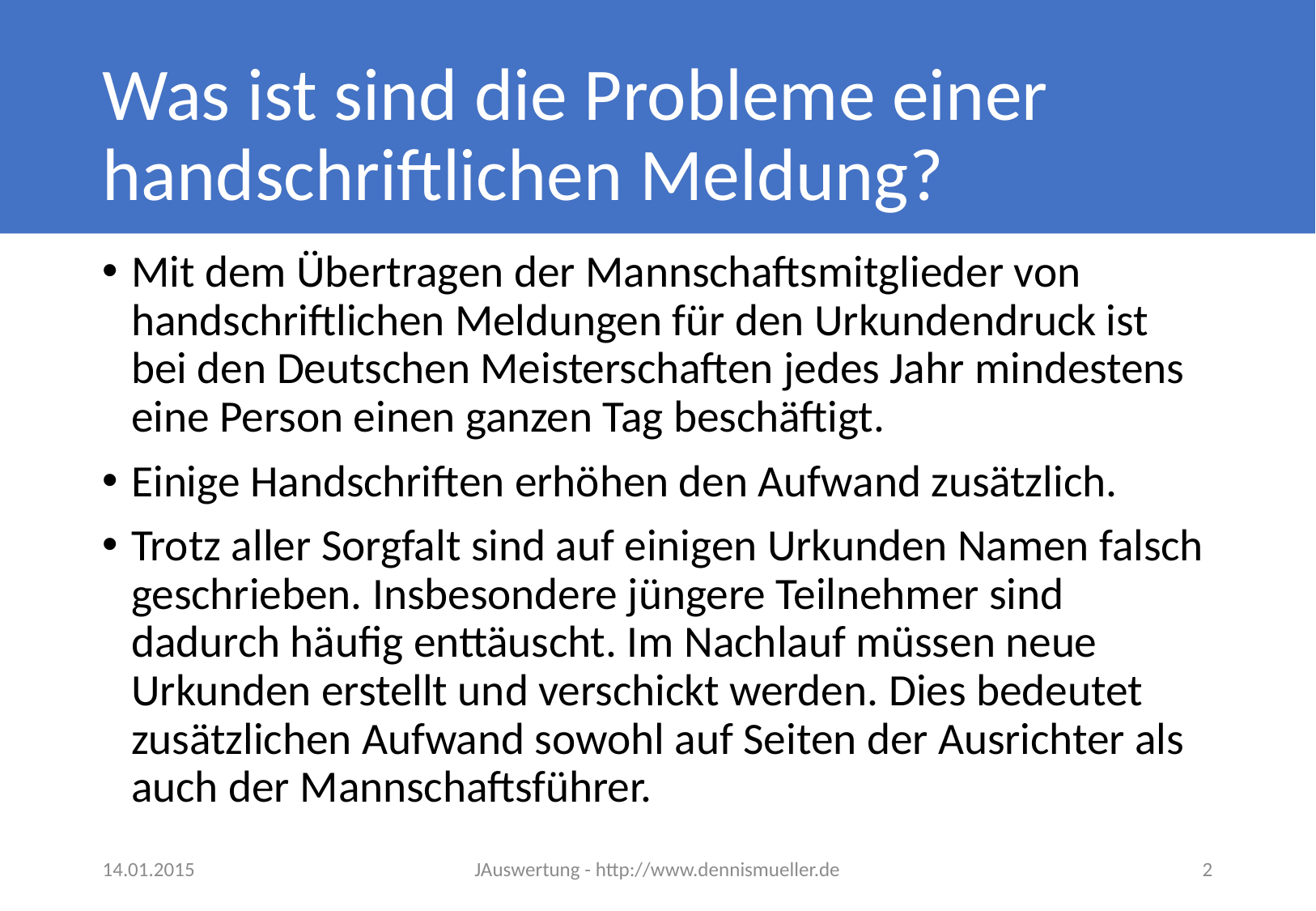

# Was ist sind die Probleme einer handschriftlichen Meldung?
Mit dem Übertragen der Mannschaftsmitglieder von handschriftlichen Meldungen für den Urkundendruck ist bei den Deutschen Meisterschaften jedes Jahr mindestens eine Person einen ganzen Tag beschäftigt.
Einige Handschriften erhöhen den Aufwand zusätzlich.
Trotz aller Sorgfalt sind auf einigen Urkunden Namen falsch geschrieben. Insbesondere jüngere Teilnehmer sind dadurch häufig enttäuscht. Im Nachlauf müssen neue Urkunden erstellt und verschickt werden. Dies bedeutet zusätzlichen Aufwand sowohl auf Seiten der Ausrichter als auch der Mannschaftsführer.
14.01.2015
JAuswertung - http://www.dennismueller.de
2